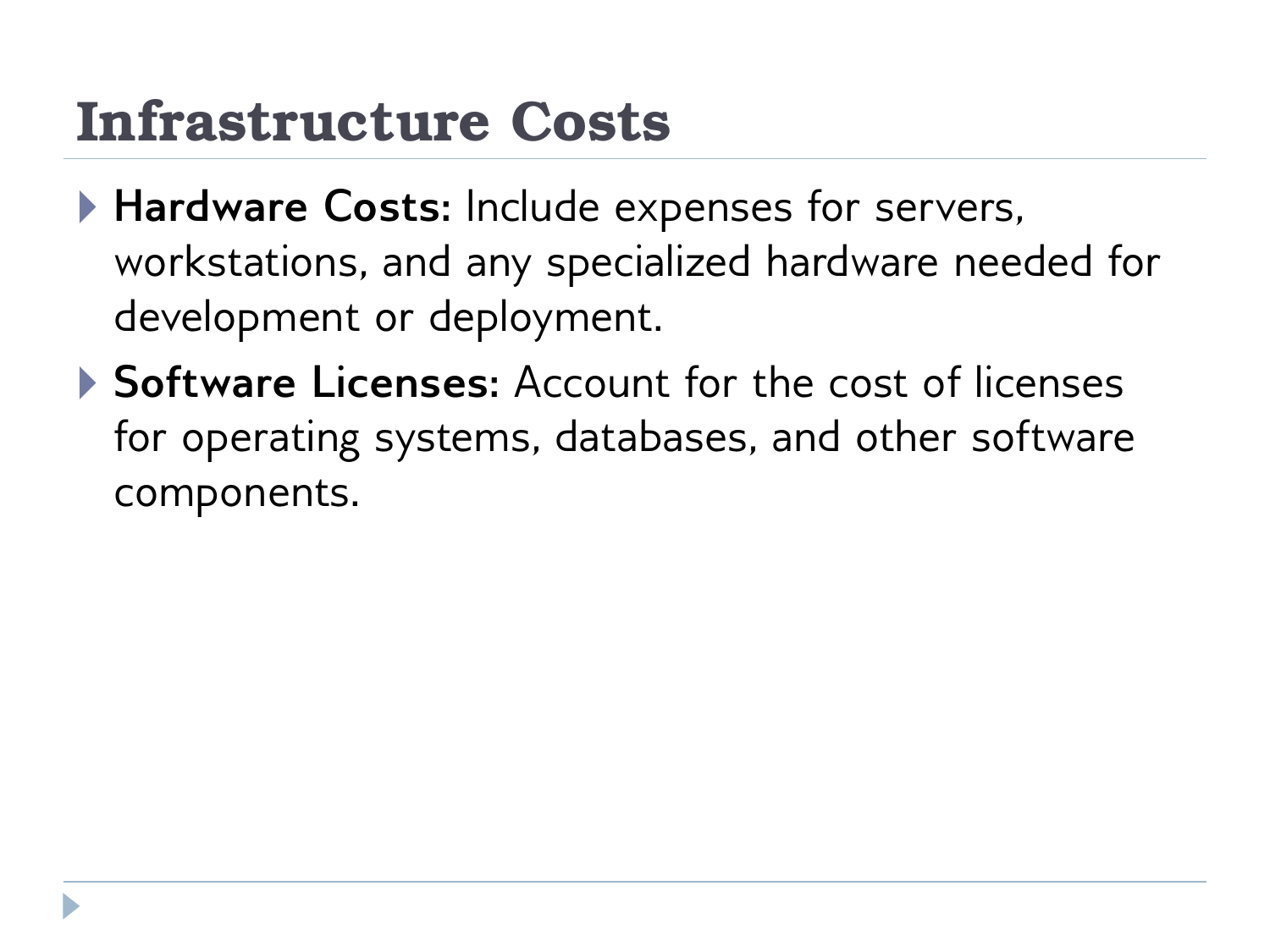

# Infrastructure Costs
Hardware Costs: Include expenses for servers, workstations, and any specialized hardware needed for development or deployment.
Software Licenses: Account for the cost of licenses for operating systems, databases, and other software components.